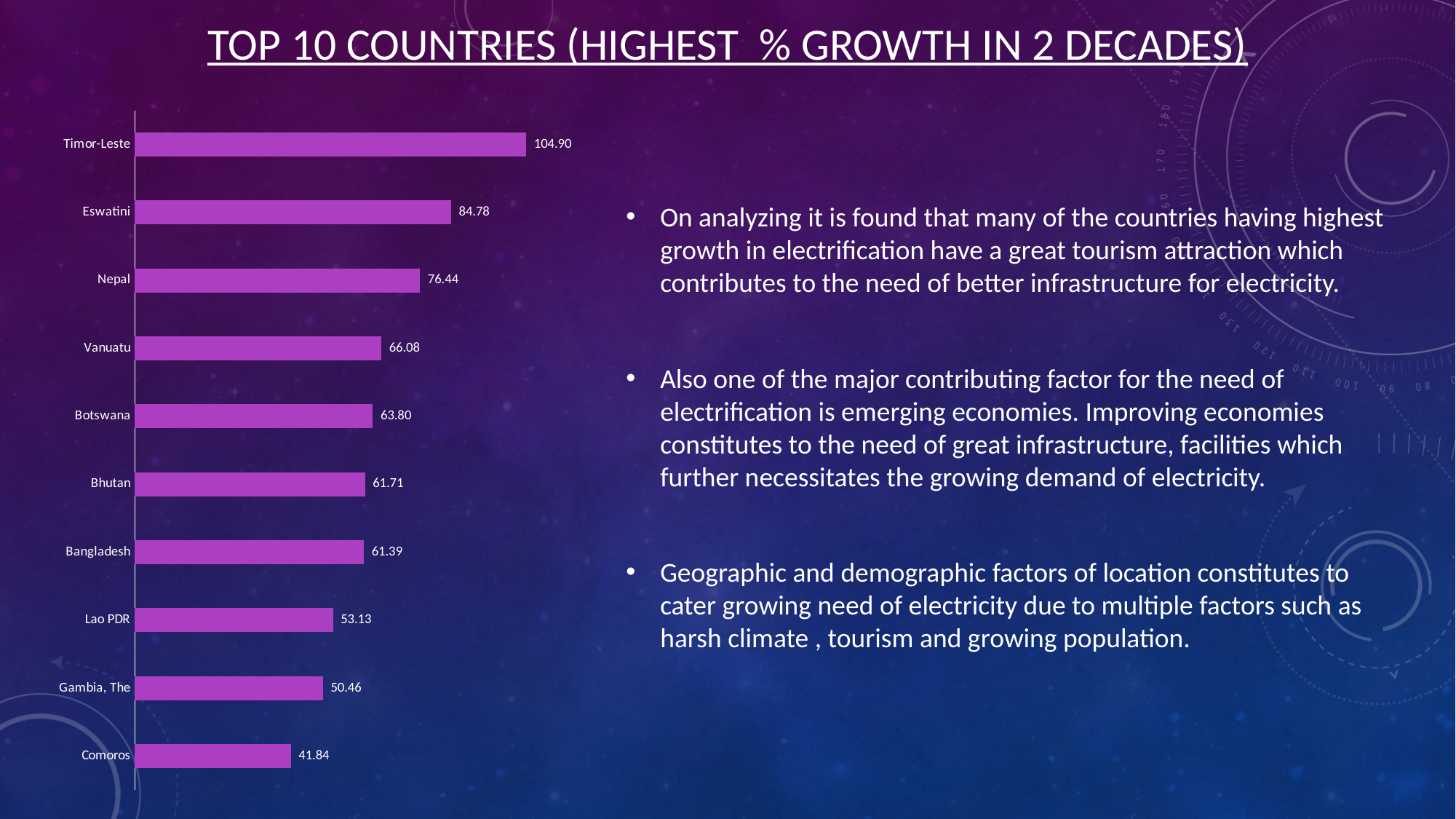

# Top 10 countries (highest  % growth in 2 decades)

### Chart

| Category |
|---|

### Chart

| Category | Avg_Growth |
|---|---|
| Comoros | 41.8373035930885 |
| Gambia, The | 50.4646885954986 |
| Lao PDR | 53.133997616526 |
| Bangladesh | 61.3934742266493 |
| Bhutan | 61.7116173274759 |
| Botswana | 63.798605555711 |
| Vanuatu | 66.0769737685741 |
| Nepal | 76.444371560784 |
| Eswatini | 84.7766234125843 |
| Timor-Leste | 104.901073002077 |
On analyzing it is found that many of the countries having highest growth in electrification have a great tourism attraction which contributes to the need of better infrastructure for electricity.

Also one of the major contributing factor for the need of electrification is emerging economies. Improving economies constitutes to the need of great infrastructure, facilities which further necessitates the growing demand of electricity.

Geographic and demographic factors of location constitutes to cater growing need of electricity due to multiple factors such as harsh climate , tourism and growing population.